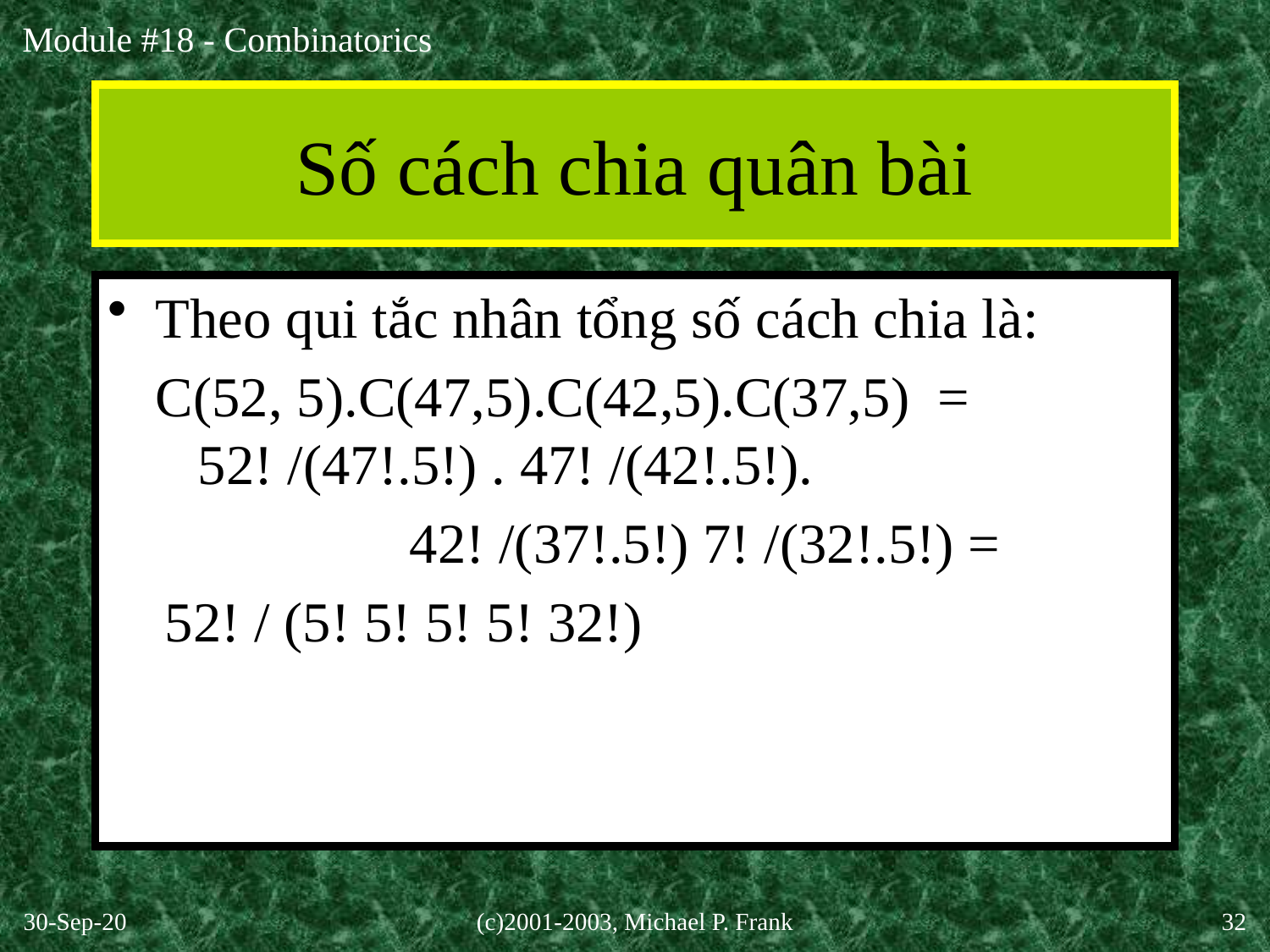

# Số cách chia quân bài
Theo qui tắc nhân tổng số cách chia là:
	C(52, 5).C(47,5).C(42,5).C(37,5)  =                 52! /(47!.5!) . 47! /(42!.5!).
			42! /(37!.5!) 7! /(32!.5!) =
    52! / (5! 5! 5! 5! 32!)

30-Sep-20
(c)2001-2003, Michael P. Frank
32